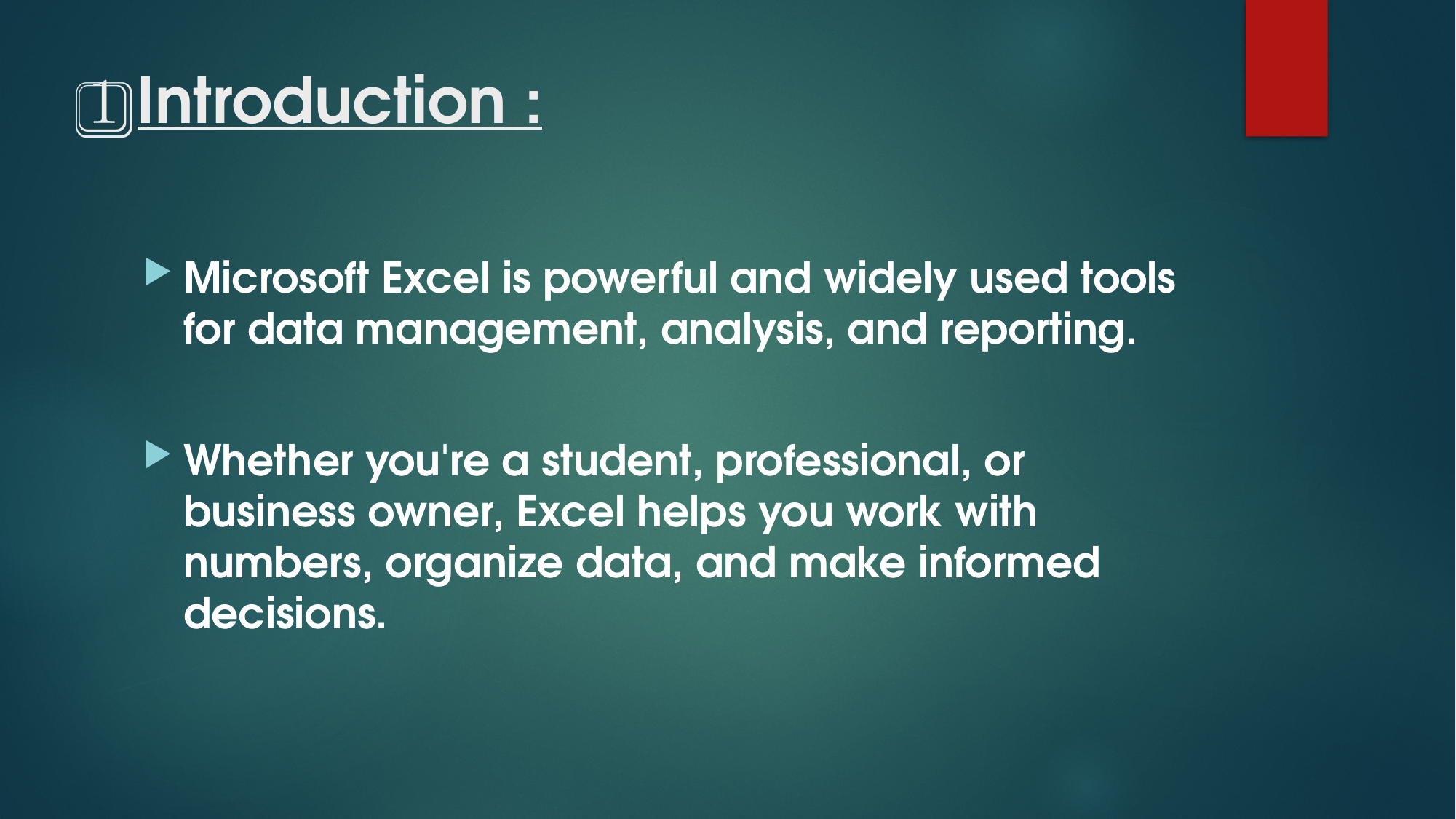

# 1️⃣ Introduction :
Microsoft Excel is powerful and widely used tools for data management, analysis, and reporting.

Whether you're a student, professional, or business owner, Excel helps you work with numbers, organize data, and make informed decisions.